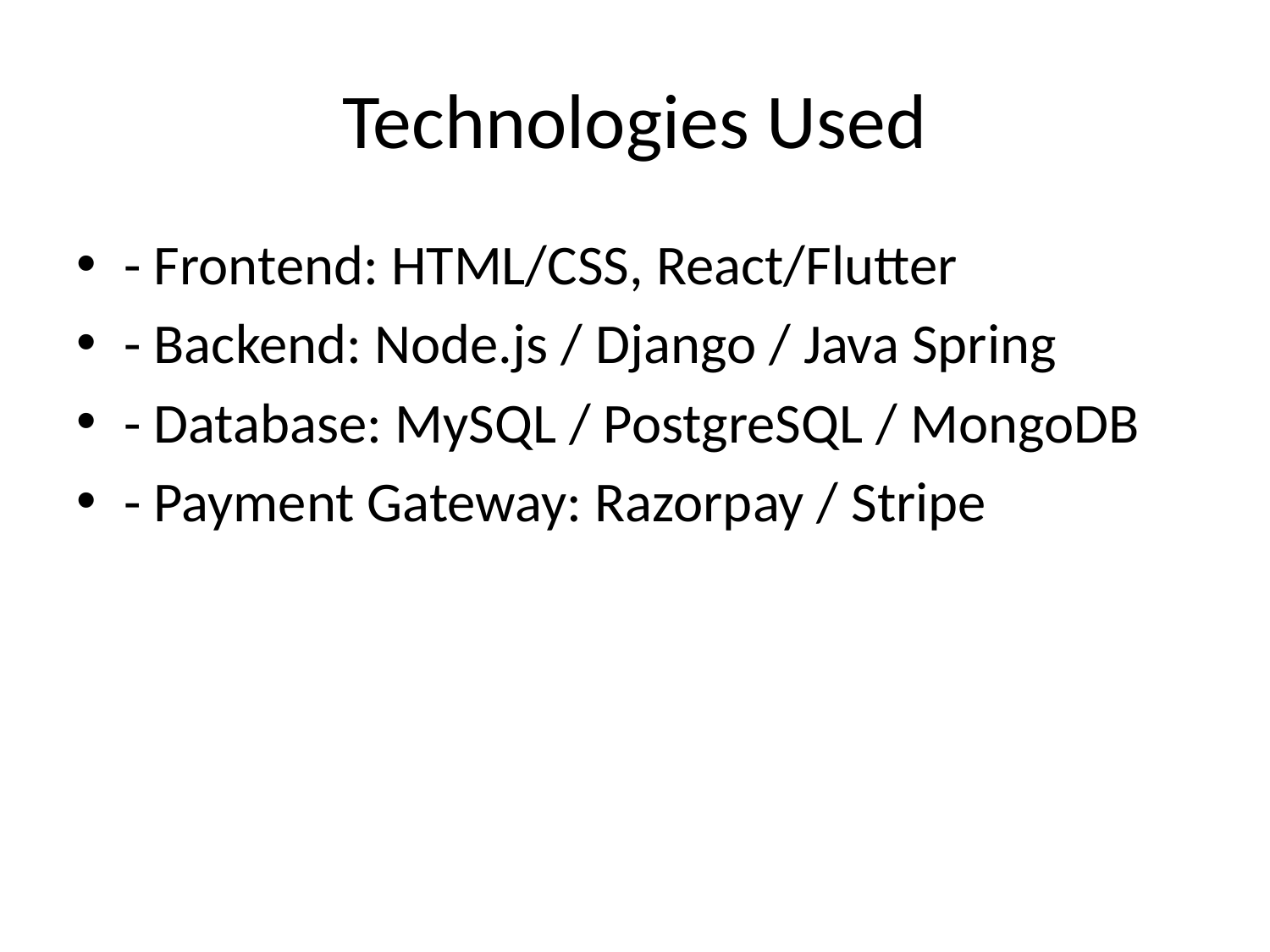

# Technologies Used
- Frontend: HTML/CSS, React/Flutter
- Backend: Node.js / Django / Java Spring
- Database: MySQL / PostgreSQL / MongoDB
- Payment Gateway: Razorpay / Stripe